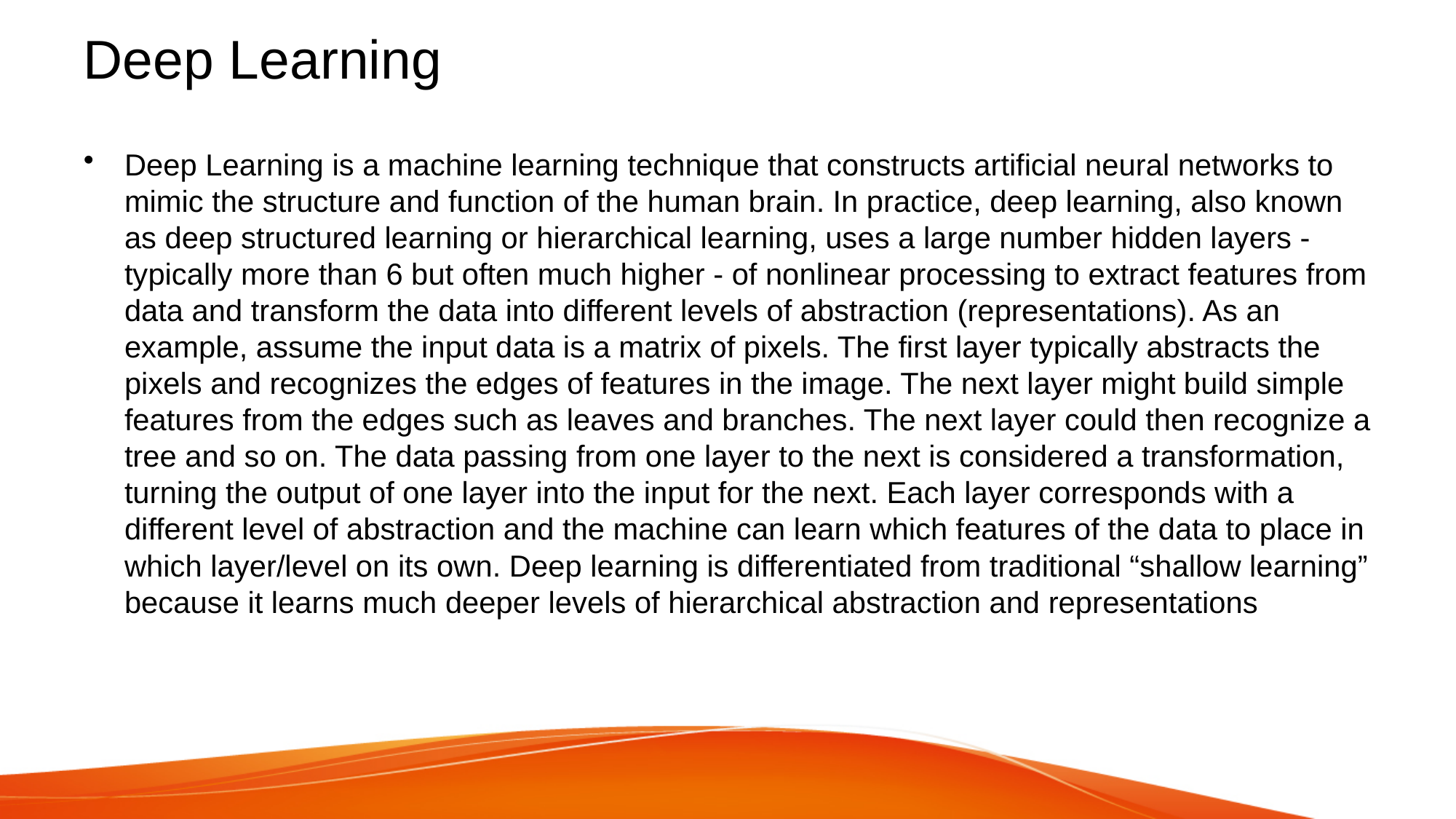

# Deep Learning
Deep Learning is a machine learning technique that constructs artificial neural networks to mimic the structure and function of the human brain. In practice, deep learning, also known as deep structured learning or hierarchical learning, uses a large number hidden layers -typically more than 6 but often much higher - of nonlinear processing to extract features from data and transform the data into different levels of abstraction (representations). As an example, assume the input data is a matrix of pixels. The first layer typically abstracts the pixels and recognizes the edges of features in the image. The next layer might build simple features from the edges such as leaves and branches. The next layer could then recognize a tree and so on. The data passing from one layer to the next is considered a transformation, turning the output of one layer into the input for the next. Each layer corresponds with a different level of abstraction and the machine can learn which features of the data to place in which layer/level on its own. Deep learning is differentiated from traditional “shallow learning” because it learns much deeper levels of hierarchical abstraction and representations